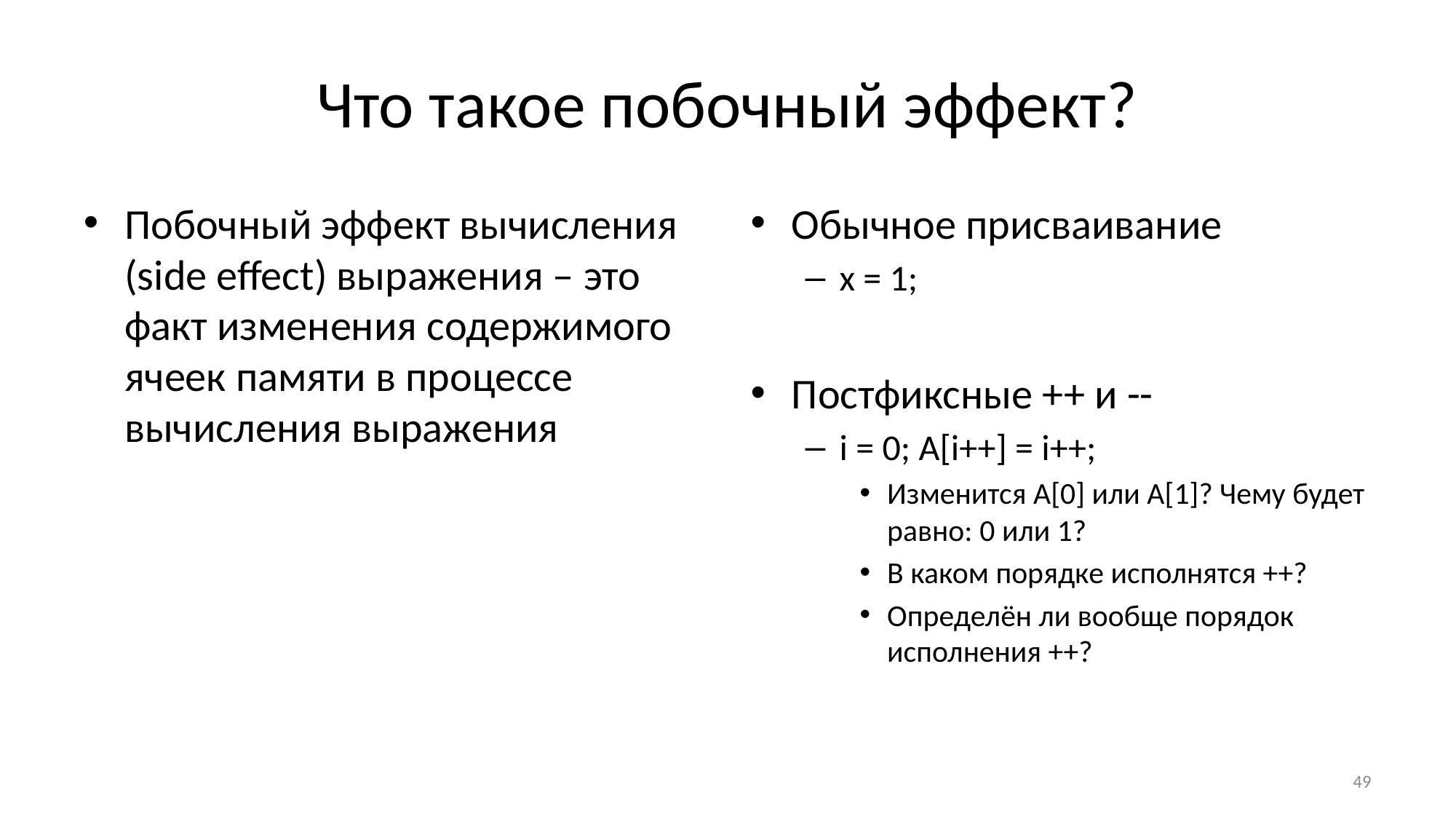

# Что такое побочный эффект?
Побочный эффект вычисления (side effect) выражения – это факт изменения содержимого ячеек памяти в процессе вычисления выражения

Обычное присваивание
x = 1;

Постфиксные ++ и --
i = 0; A[i++] = i++;
Изменится A[0] или A[1]? Чему будет равно: 0 или 1?
В каком порядке исполнятся ++?
Определён ли вообще порядок исполнения ++?

49